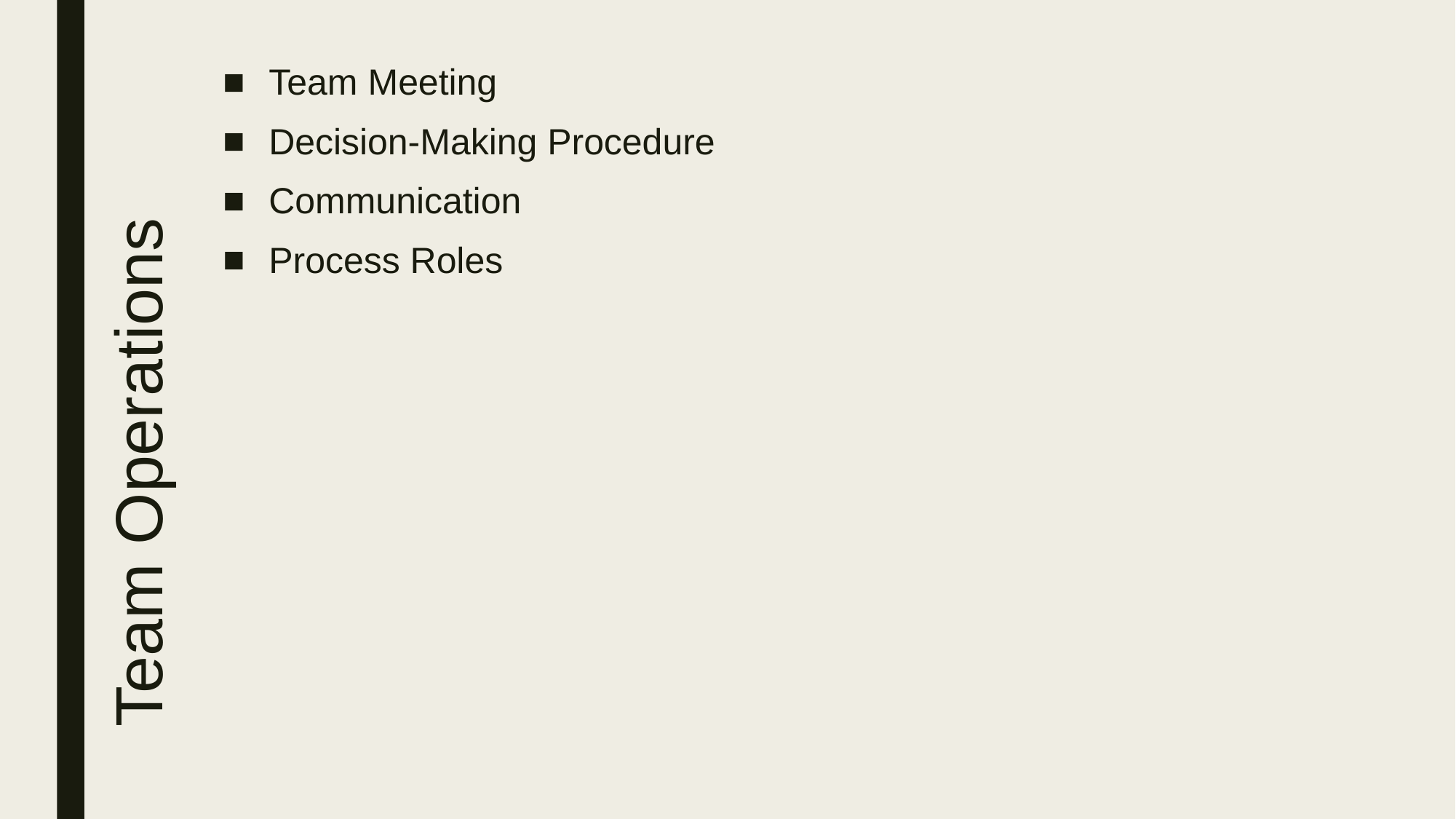

Team Meeting
Decision-Making Procedure
Communication
Process Roles
# Team Operations